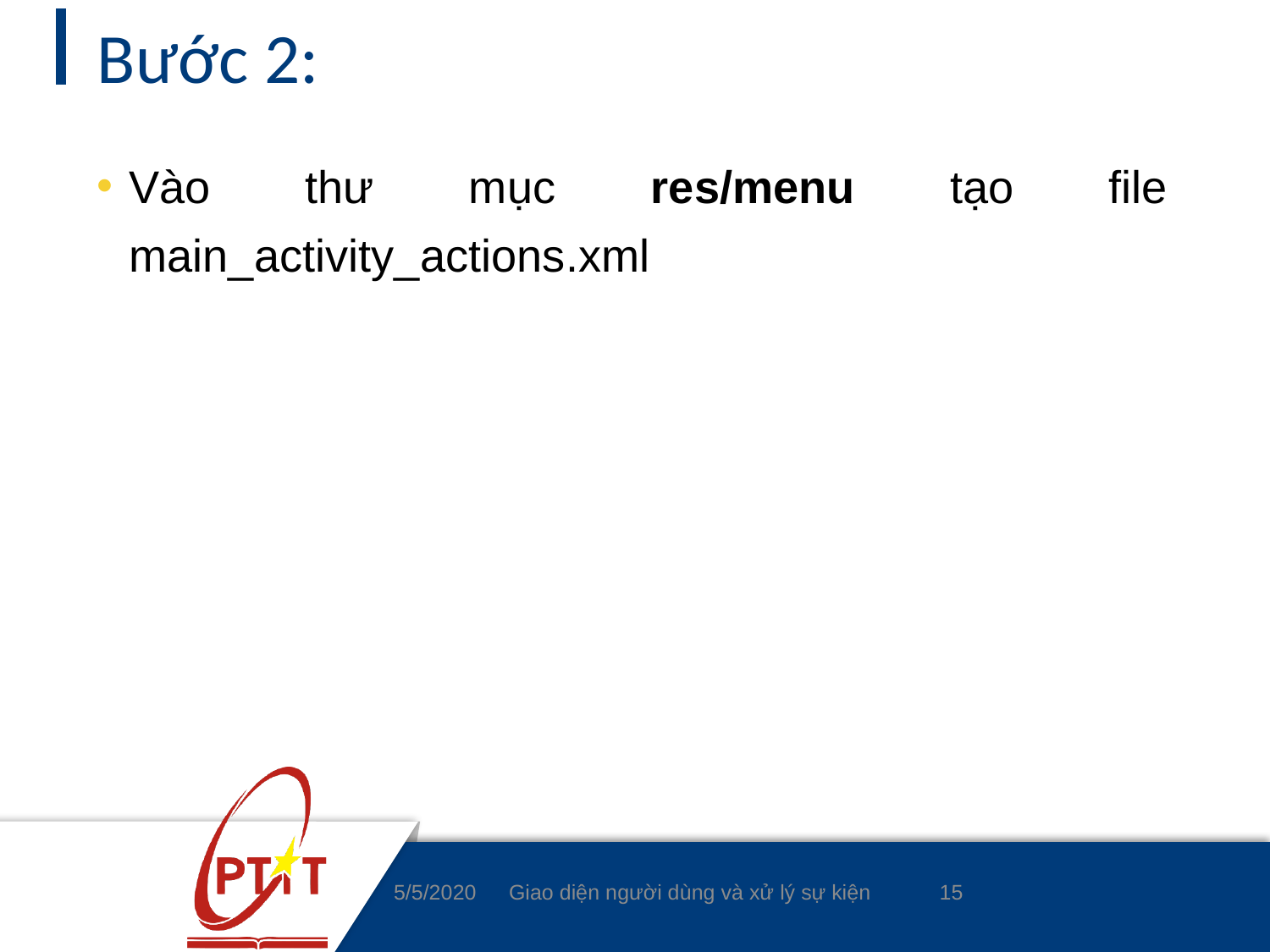

# Bước 2:
Vào thư mục res/menu tạo file main_activity_actions.xml

15
5/5/2020
Giao diện người dùng và xử lý sự kiện